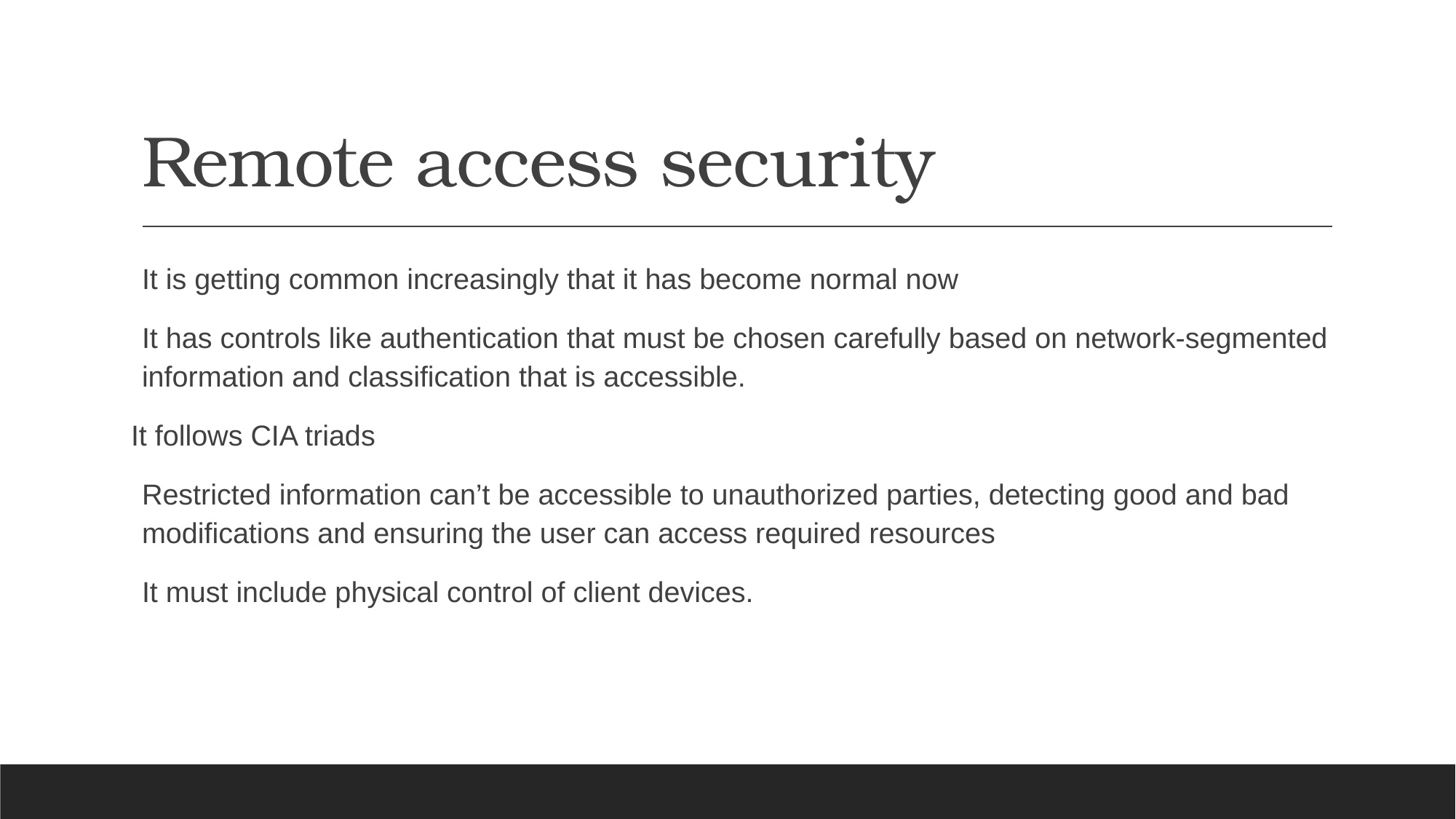

# Remote access security
It is getting common increasingly that it has become normal now
It has controls like authentication that must be chosen carefully based on network-segmented information and classification that is accessible.
It follows CIA triads
Restricted information can’t be accessible to unauthorized parties, detecting good and bad modifications and ensuring the user can access required resources
It must include physical control of client devices.